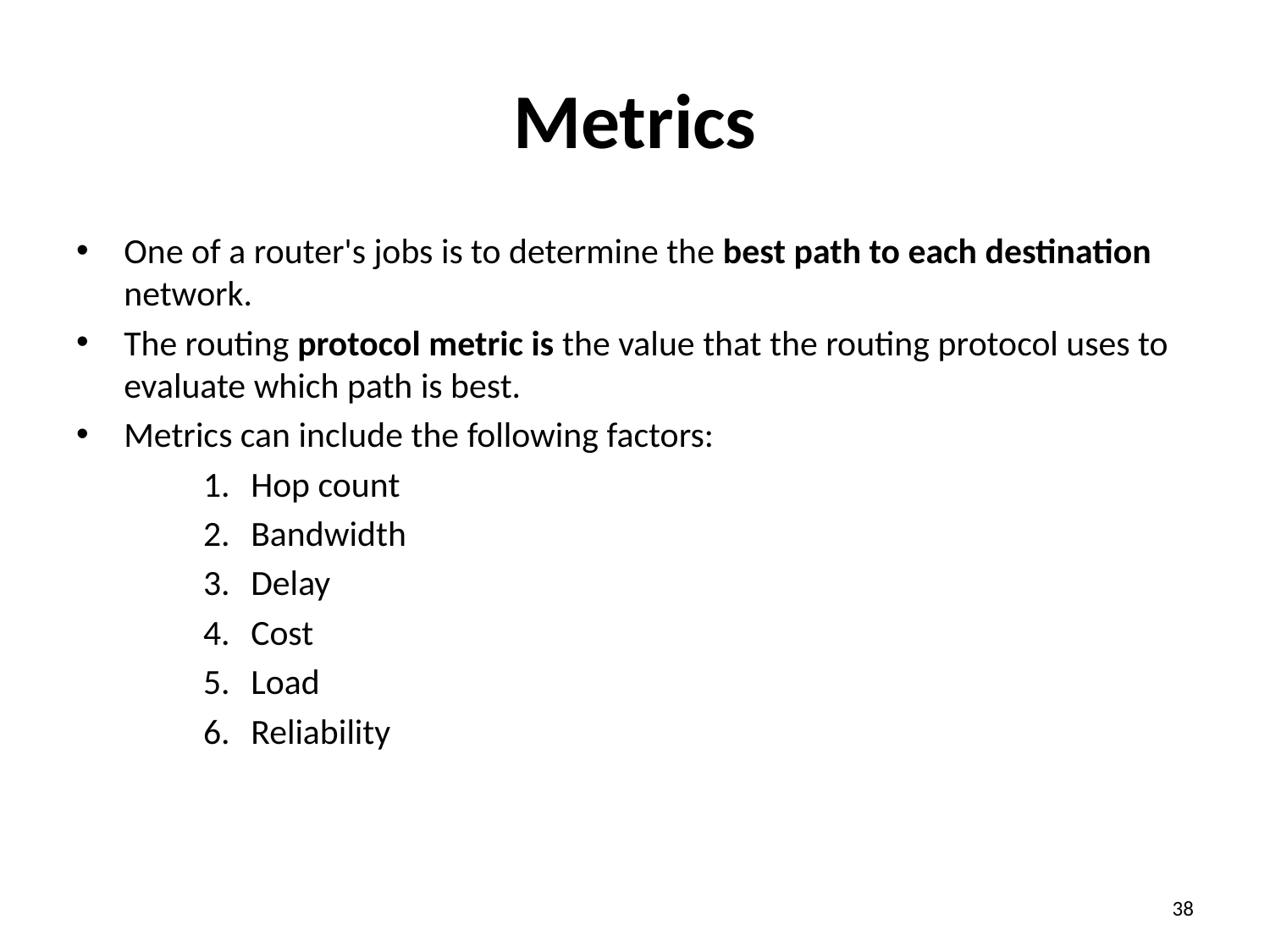

# Metrics
One of a router's jobs is to determine the best path to each destination network.
The routing protocol metric is the value that the routing protocol uses to evaluate which path is best.
Metrics can include the following factors:
Hop count
Bandwidth
Delay
Cost
Load
Reliability

38